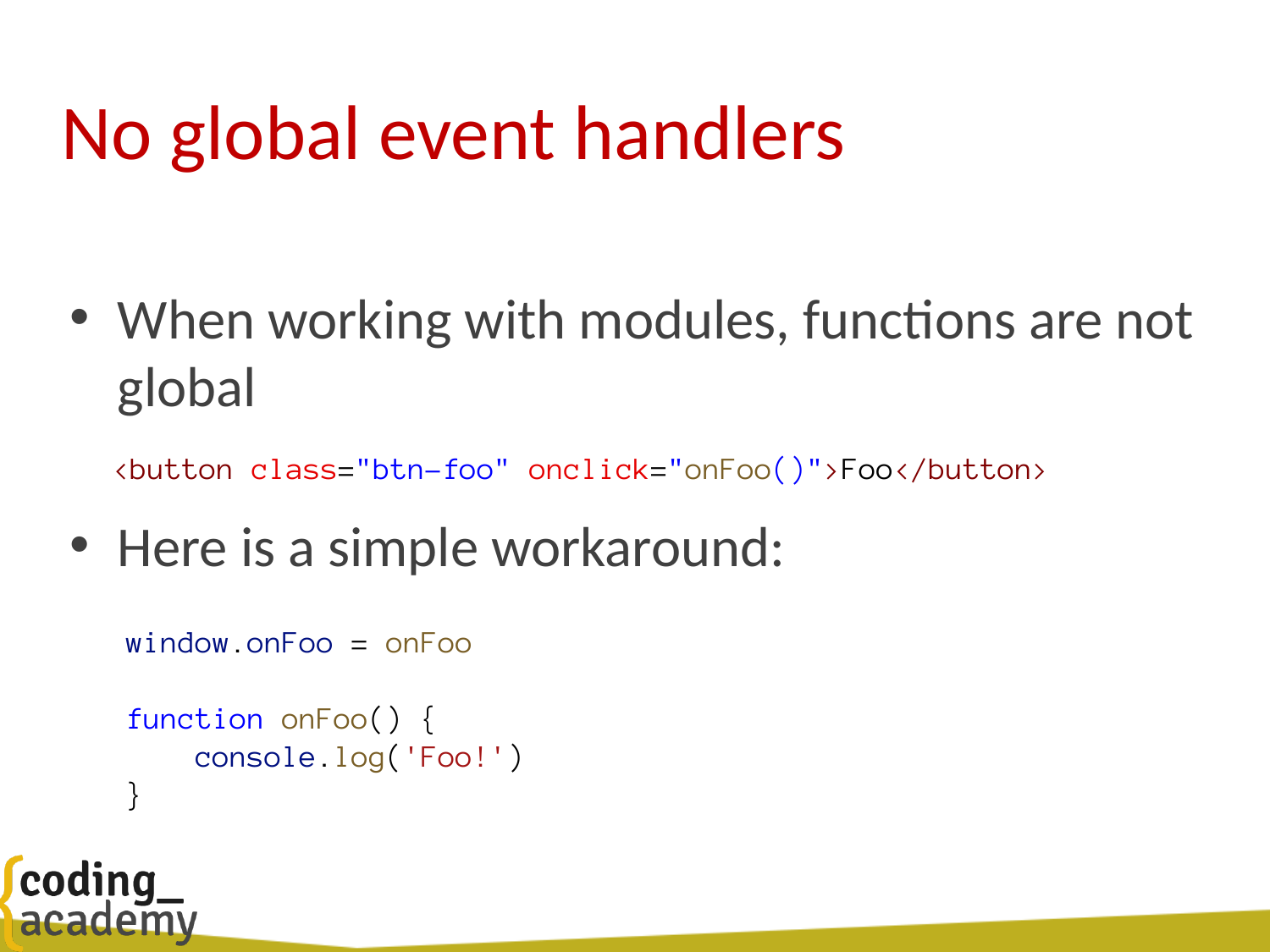

# No global event handlers
When working with modules, functions are not global

Here is a simple workaround:
 <button class="btn-foo" onclick="onFoo()">Foo</button>
window.onFoo = onFoo
function onFoo() {
    console.log('Foo!')
}